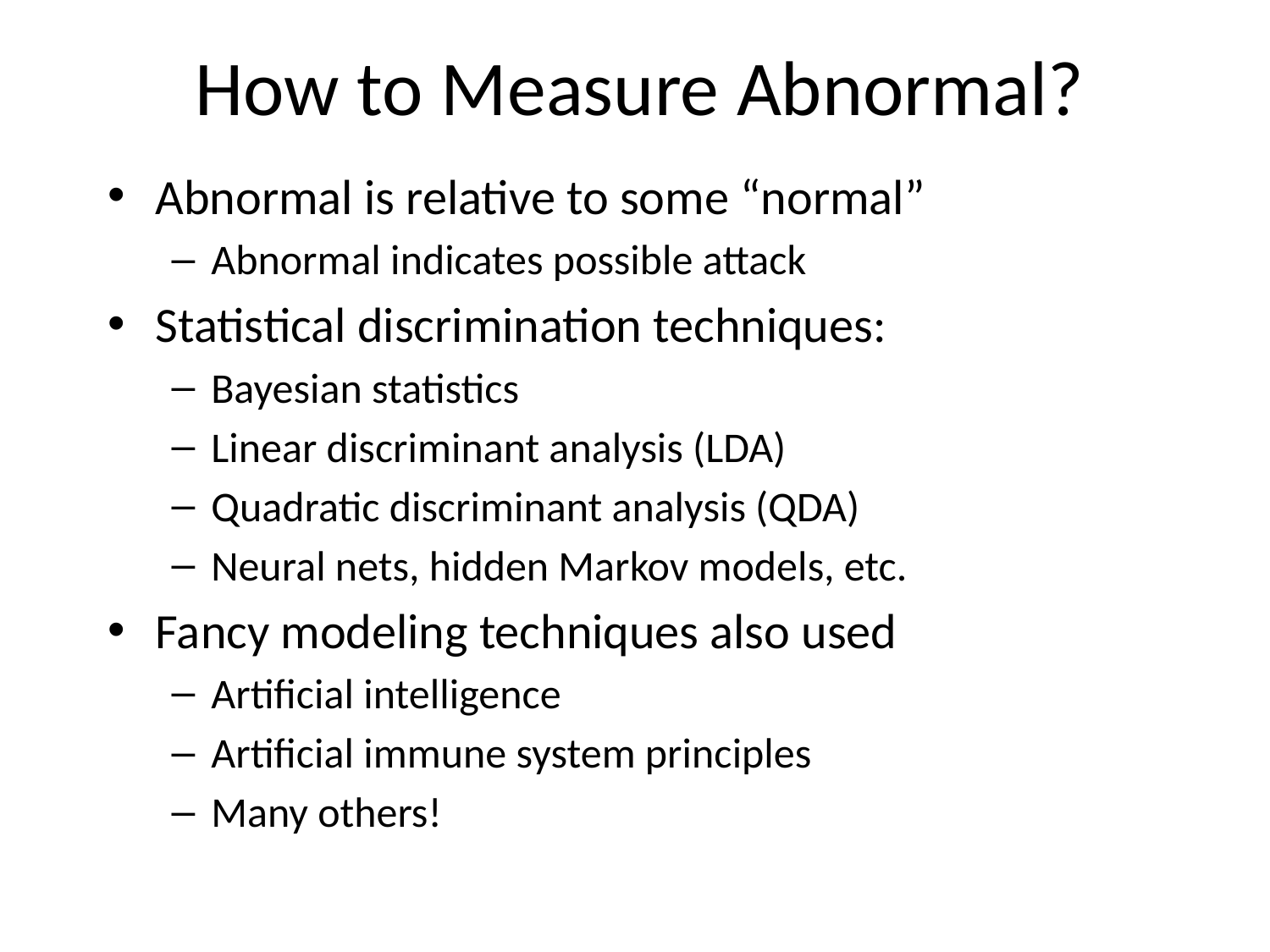

# How to Measure Abnormal?
Abnormal is relative to some “normal”
Abnormal indicates possible attack
Statistical discrimination techniques:
Bayesian statistics
Linear discriminant analysis (LDA)
Quadratic discriminant analysis (QDA)
Neural nets, hidden Markov models, etc.
Fancy modeling techniques also used
Artificial intelligence
Artificial immune system principles
Many others!